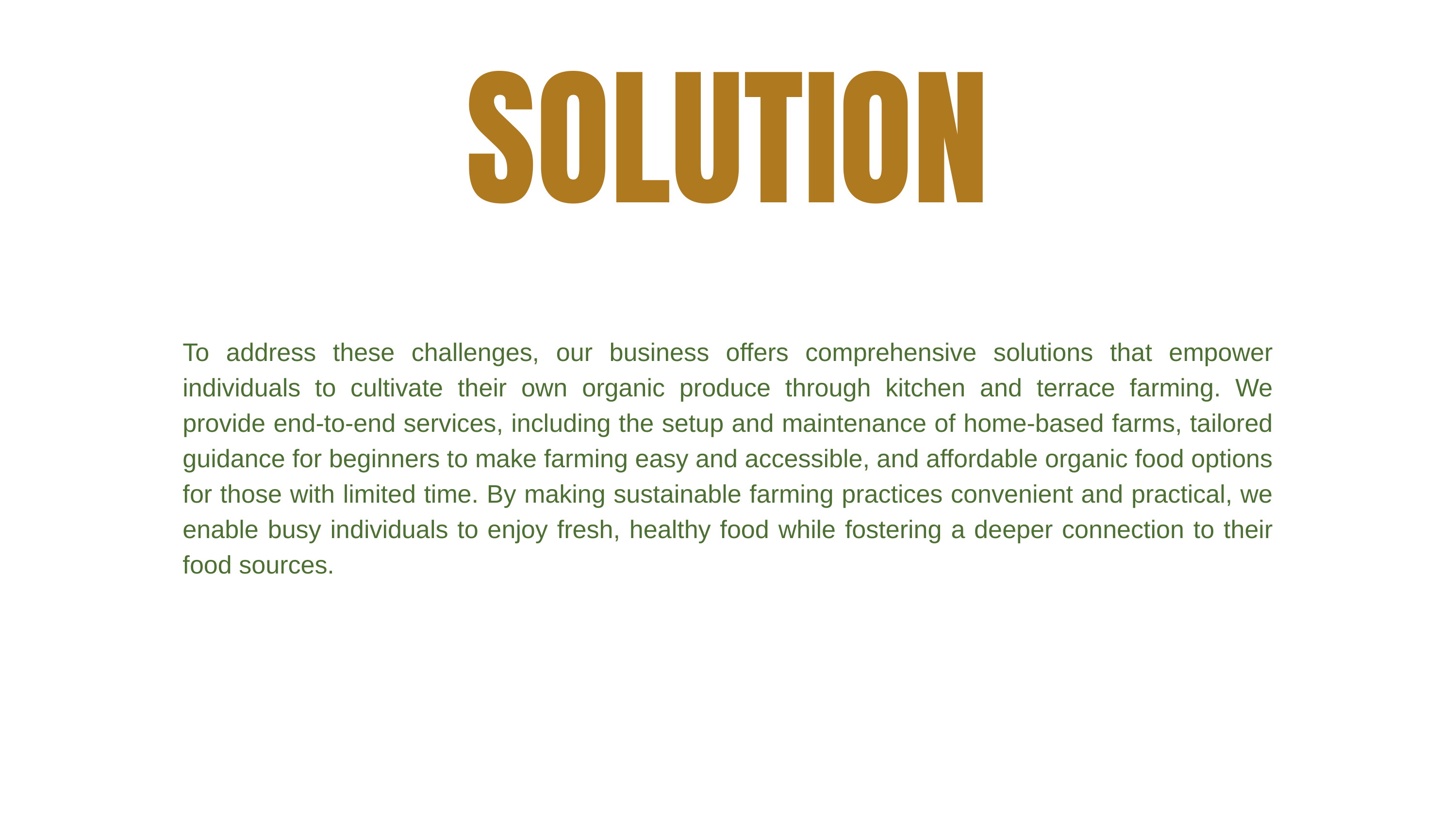

SOLUTION
To address these challenges, our business offers comprehensive solutions that empower individuals to cultivate their own organic produce through kitchen and terrace farming. We provide end-to-end services, including the setup and maintenance of home-based farms, tailored guidance for beginners to make farming easy and accessible, and affordable organic food options for those with limited time. By making sustainable farming practices convenient and practical, we enable busy individuals to enjoy fresh, healthy food while fostering a deeper connection to their food sources.